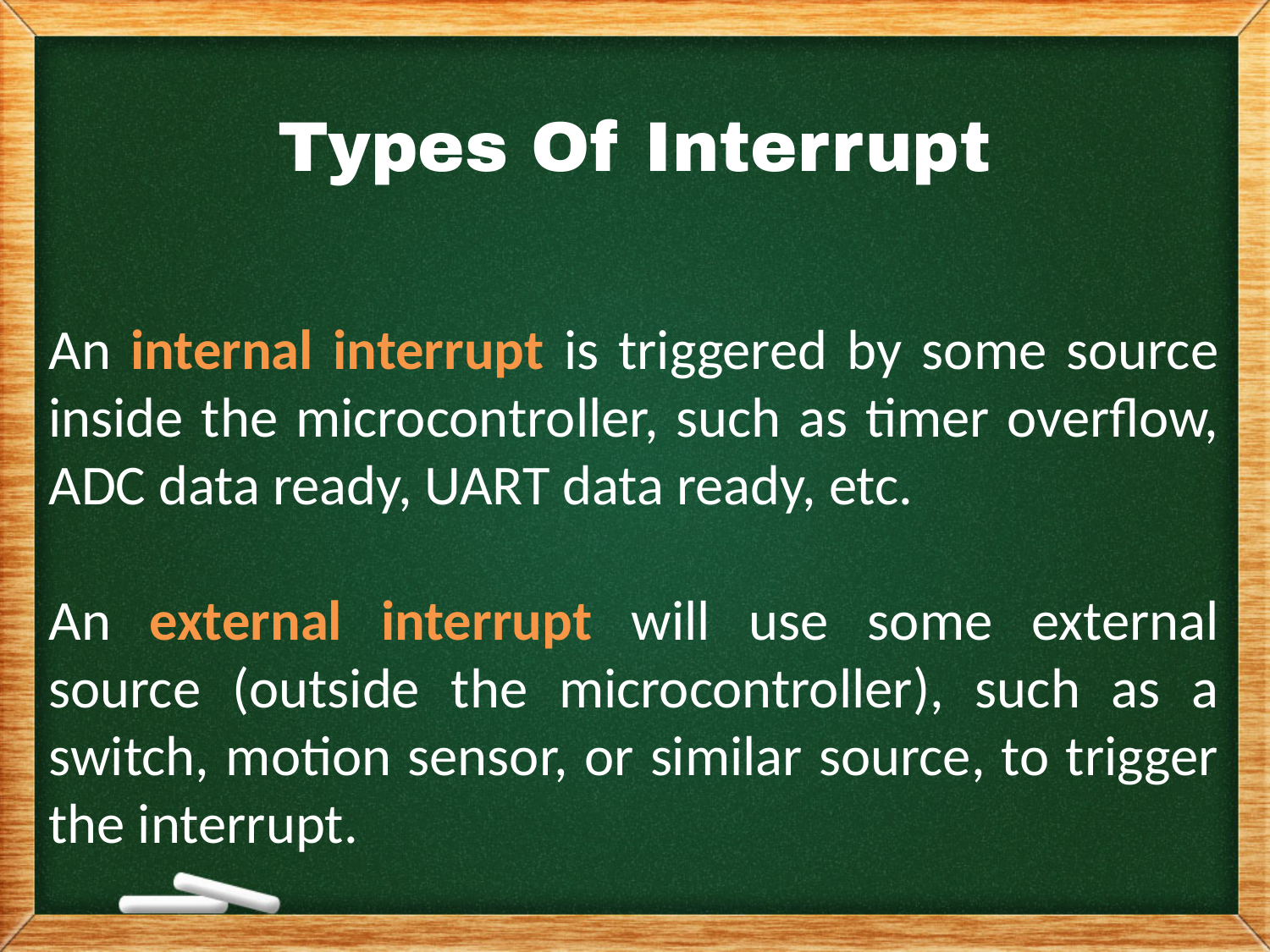

# Types Of Interrupt
An internal interrupt is triggered by some source inside the microcontroller, such as timer overflow, ADC data ready, UART data ready, etc.

An external interrupt will use some external source (outside the microcontroller), such as a switch, motion sensor, or similar source, to trigger the interrupt.